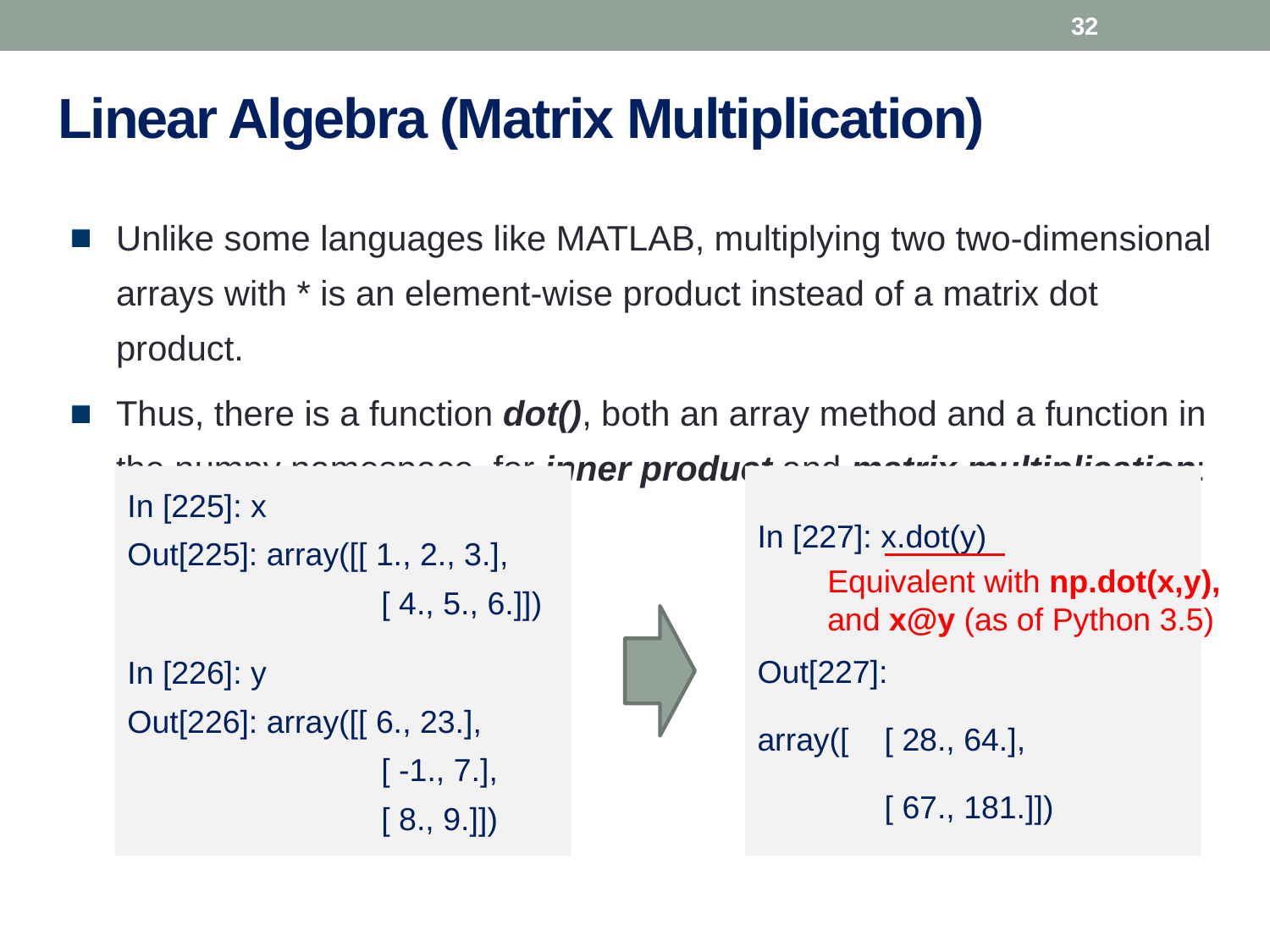

32
# Linear Algebra (Matrix Multiplication)
Unlike some languages like MATLAB, multiplying two two-dimensional arrays with * is an element-wise product instead of a matrix dot product.
Thus, there is a function dot(), both an array method and a function in the numpy namespace, for inner product and matrix multiplication:
In [225]: x
Out[225]: array([[ 1., 2., 3.],
		[ 4., 5., 6.]])
In [226]: y
Out[226]: array([[ 6., 23.],
		[ -1., 7.],
		[ 8., 9.]])
In [227]: x.dot(y)

Out[227]:
array([	[ 28., 64.],
	[ 67., 181.]])
Equivalent with np.dot(x,y),
and x@y (as of Python 3.5)